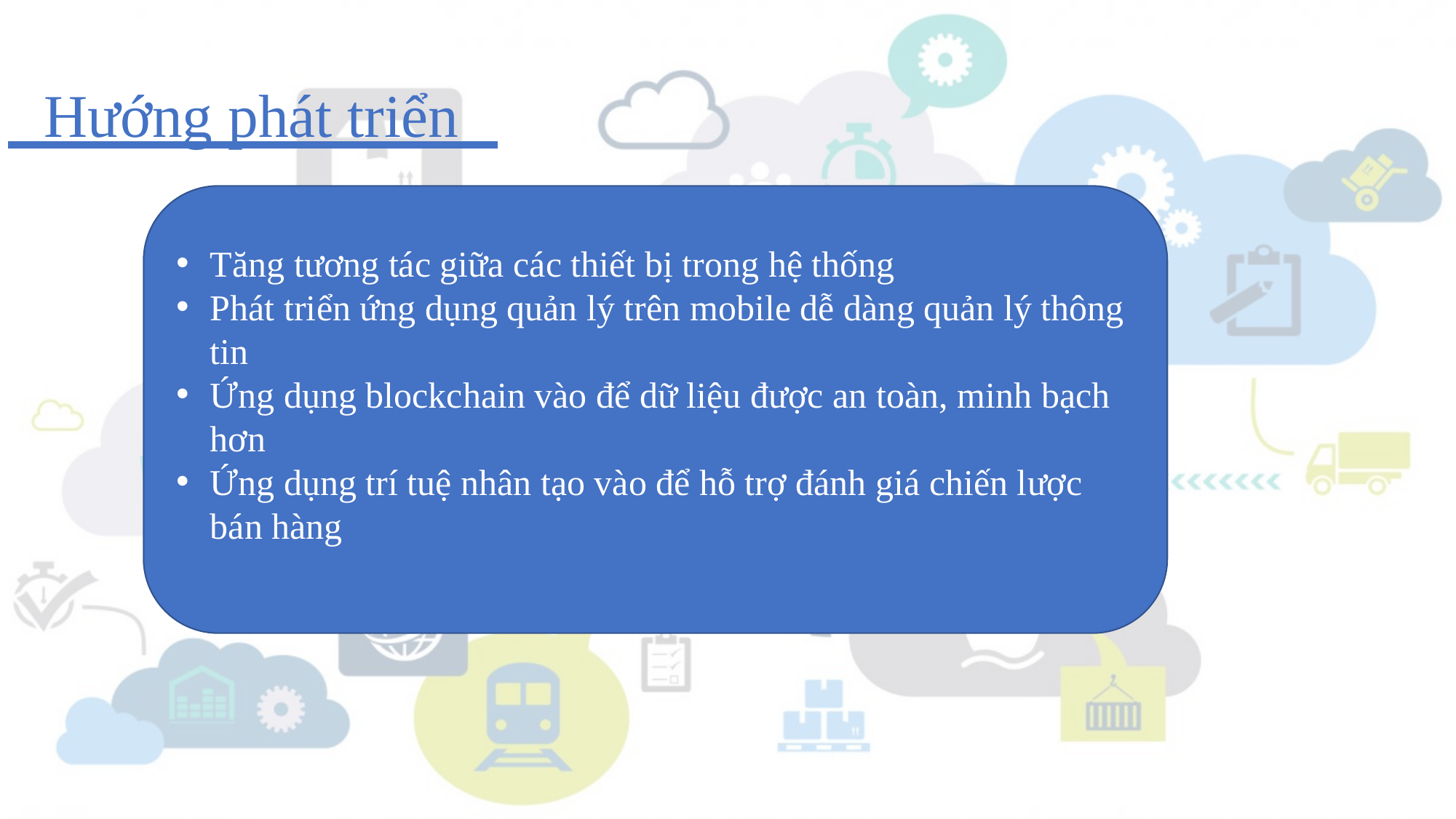

Hướng phát triển
Tăng tương tác giữa các thiết bị trong hệ thống
Phát triển ứng dụng quản lý trên mobile dễ dàng quản lý thông tin
Ứng dụng blockchain vào để dữ liệu được an toàn, minh bạch hơn
Ứng dụng trí tuệ nhân tạo vào để hỗ trợ đánh giá chiến lược bán hàng